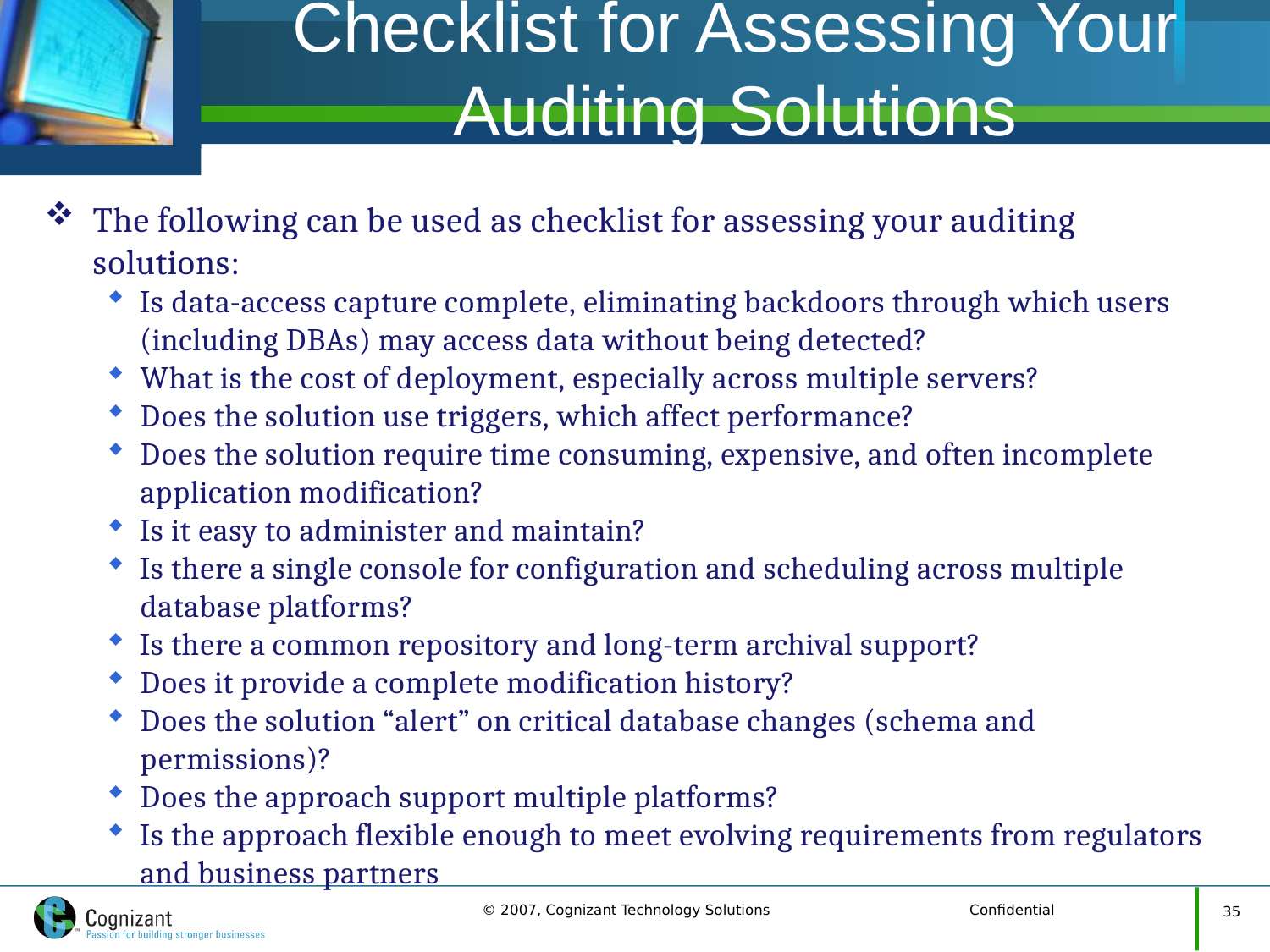

# Checklist for Assessing Your Auditing Solutions
The following can be used as checklist for assessing your auditing solutions:
Is data-access capture complete, eliminating backdoors through which users (including DBAs) may access data without being detected?
What is the cost of deployment, especially across multiple servers?
Does the solution use triggers, which affect performance?
Does the solution require time consuming, expensive, and often incomplete application modification?
Is it easy to administer and maintain?
Is there a single console for configuration and scheduling across multiple database platforms?
Is there a common repository and long-term archival support?
Does it provide a complete modification history?
Does the solution “alert” on critical database changes (schema and permissions)?
Does the approach support multiple platforms?
Is the approach flexible enough to meet evolving requirements from regulators and business partners

35